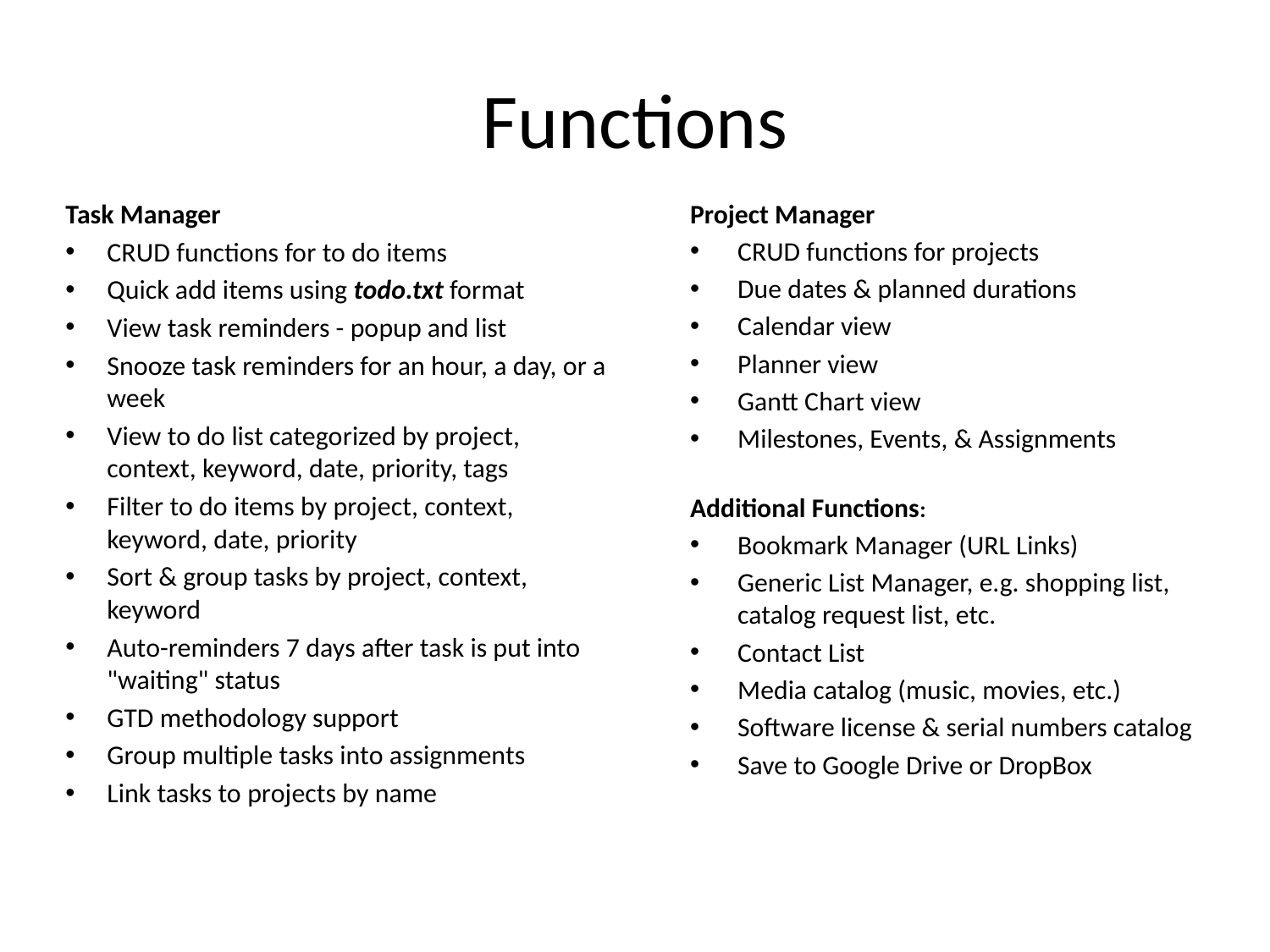

# Functions
Project Manager
CRUD functions for projects
Due dates & planned durations
Calendar view
Planner view
Gantt Chart view
Milestones, Events, & Assignments

Additional Functions:
Bookmark Manager (URL Links)
Generic List Manager, e.g. shopping list, catalog request list, etc.
Contact List
Media catalog (music, movies, etc.)
Software license & serial numbers catalog
Save to Google Drive or DropBox

Task Manager
CRUD functions for to do items
Quick add items using todo.txt format
View task reminders - popup and list
Snooze task reminders for an hour, a day, or a week
View to do list categorized by project, context, keyword, date, priority, tags
Filter to do items by project, context, keyword, date, priority
Sort & group tasks by project, context, keyword
Auto-reminders 7 days after task is put into "waiting" status
GTD methodology support
Group multiple tasks into assignments
Link tasks to projects by name